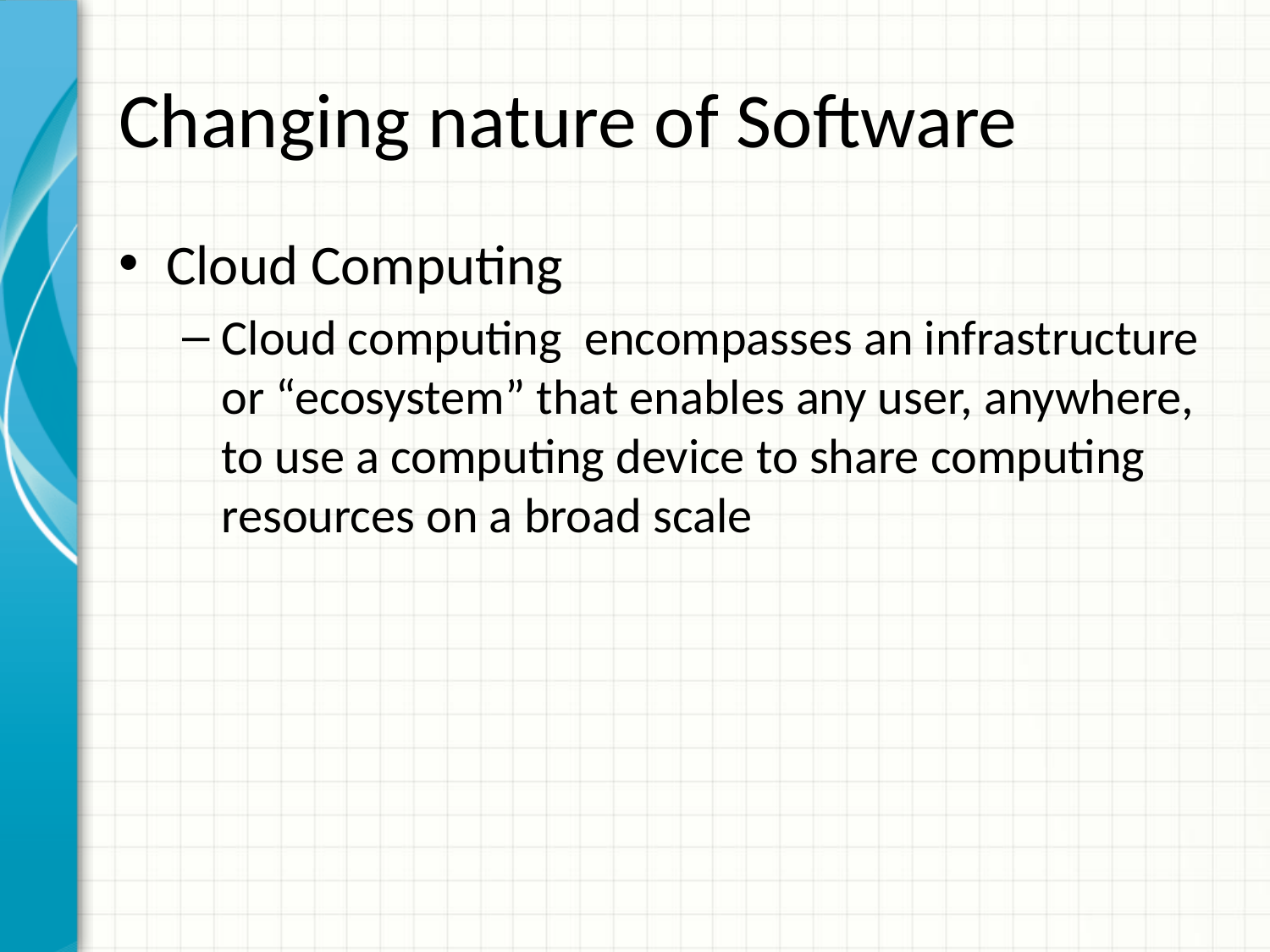

# Changing nature of Software
Cloud Computing
Cloud computing  encompasses an infrastructure or “ecosystem” that enables any user, anywhere, to use a computing device to share computing resources on a broad scale